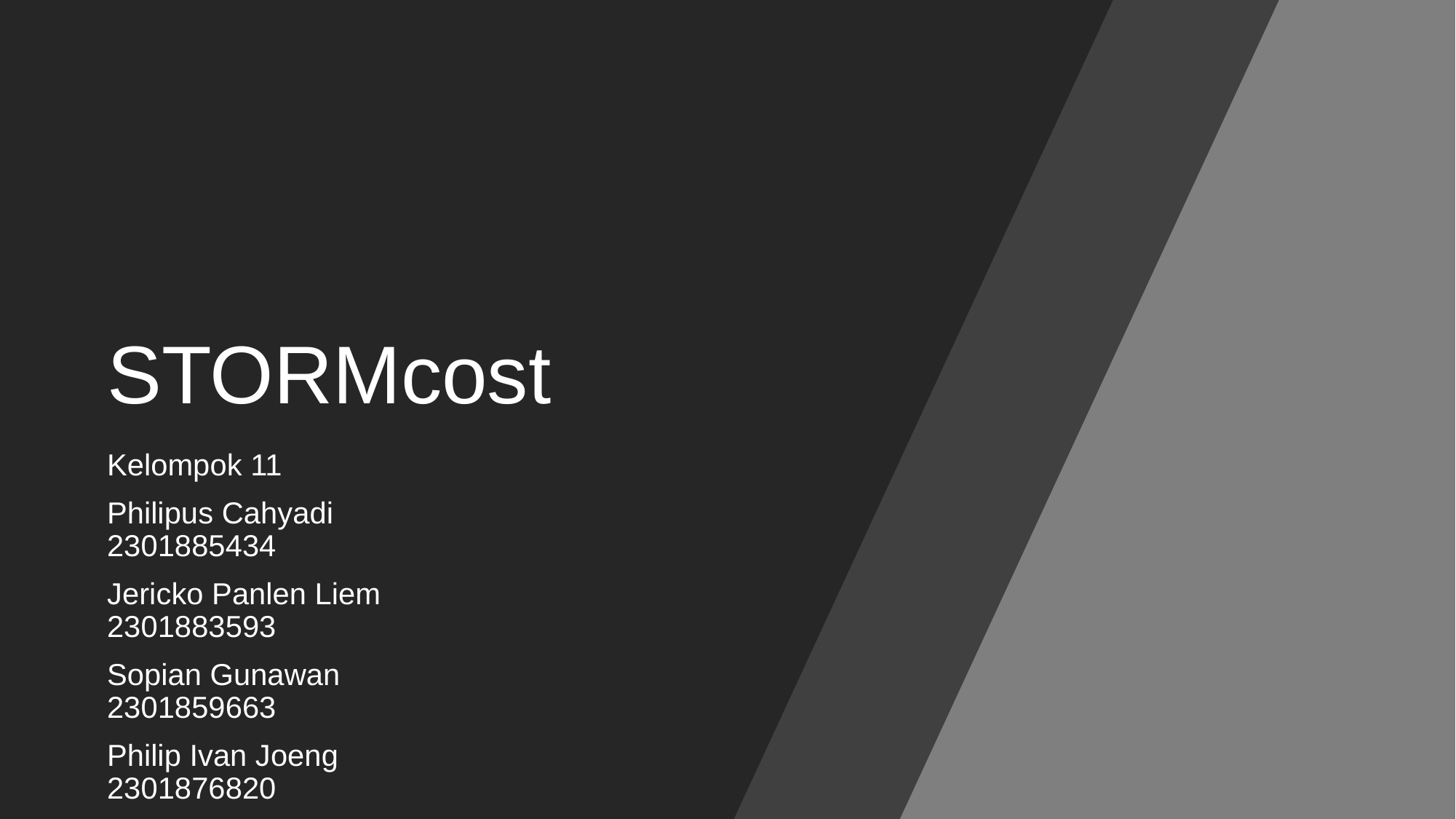

# STORMcost
Kelompok 11
Philipus Cahyadi 	2301885434
Jericko Panlen Liem 	2301883593
Sopian Gunawan 	2301859663
Philip Ivan Joeng 	2301876820
Fadel Rahmadana 	2301887481